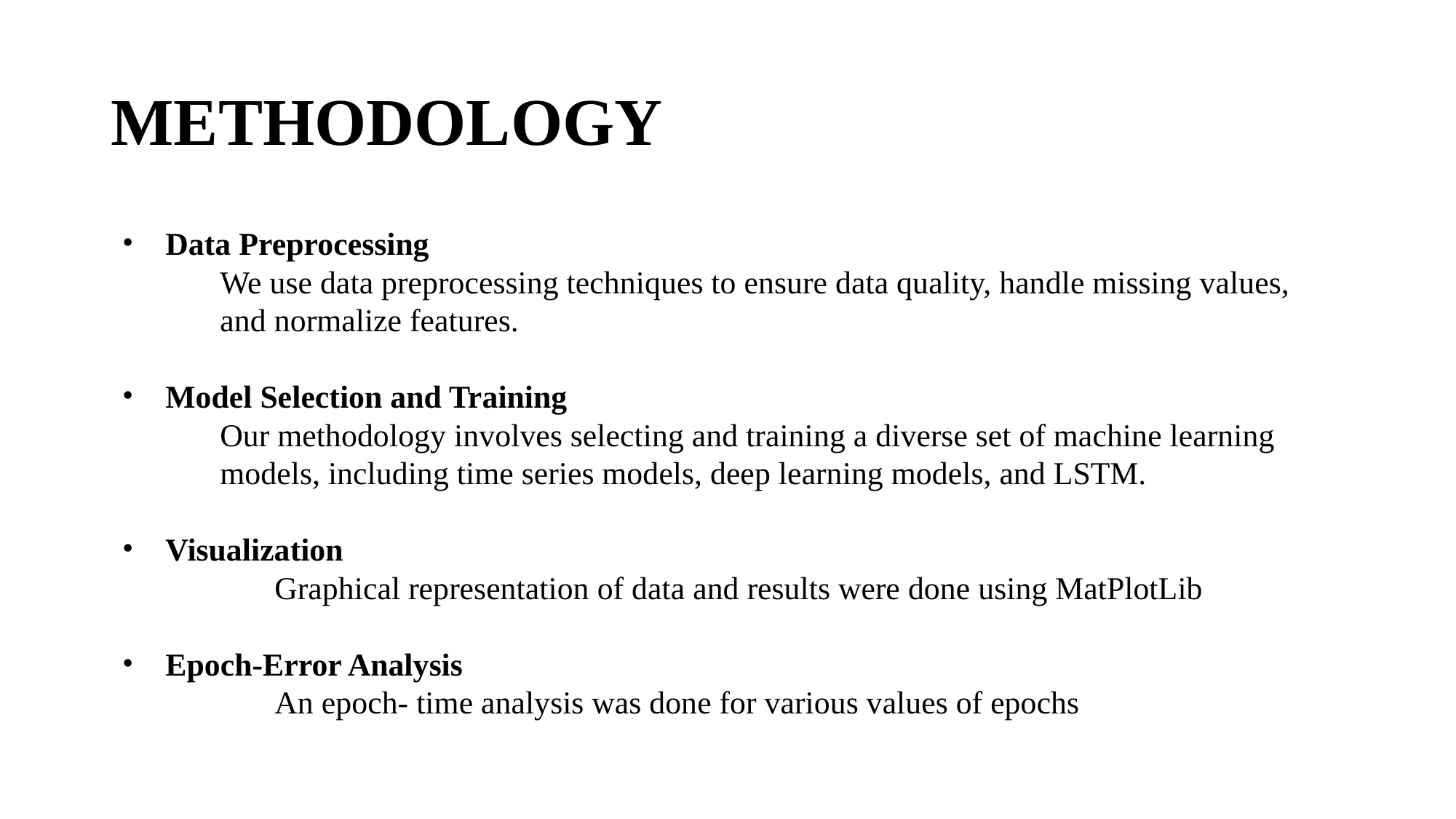

# METHODOLOGY
Data Preprocessing
We use data preprocessing techniques to ensure data quality, handle missing values, and normalize features.

Model Selection and Training
Our methodology involves selecting and training a diverse set of machine learning models, including time series models, deep learning models, and LSTM.

Visualization
	Graphical representation of data and results were done using MatPlotLib

Epoch-Error Analysis
	An epoch- time analysis was done for various values of epochs